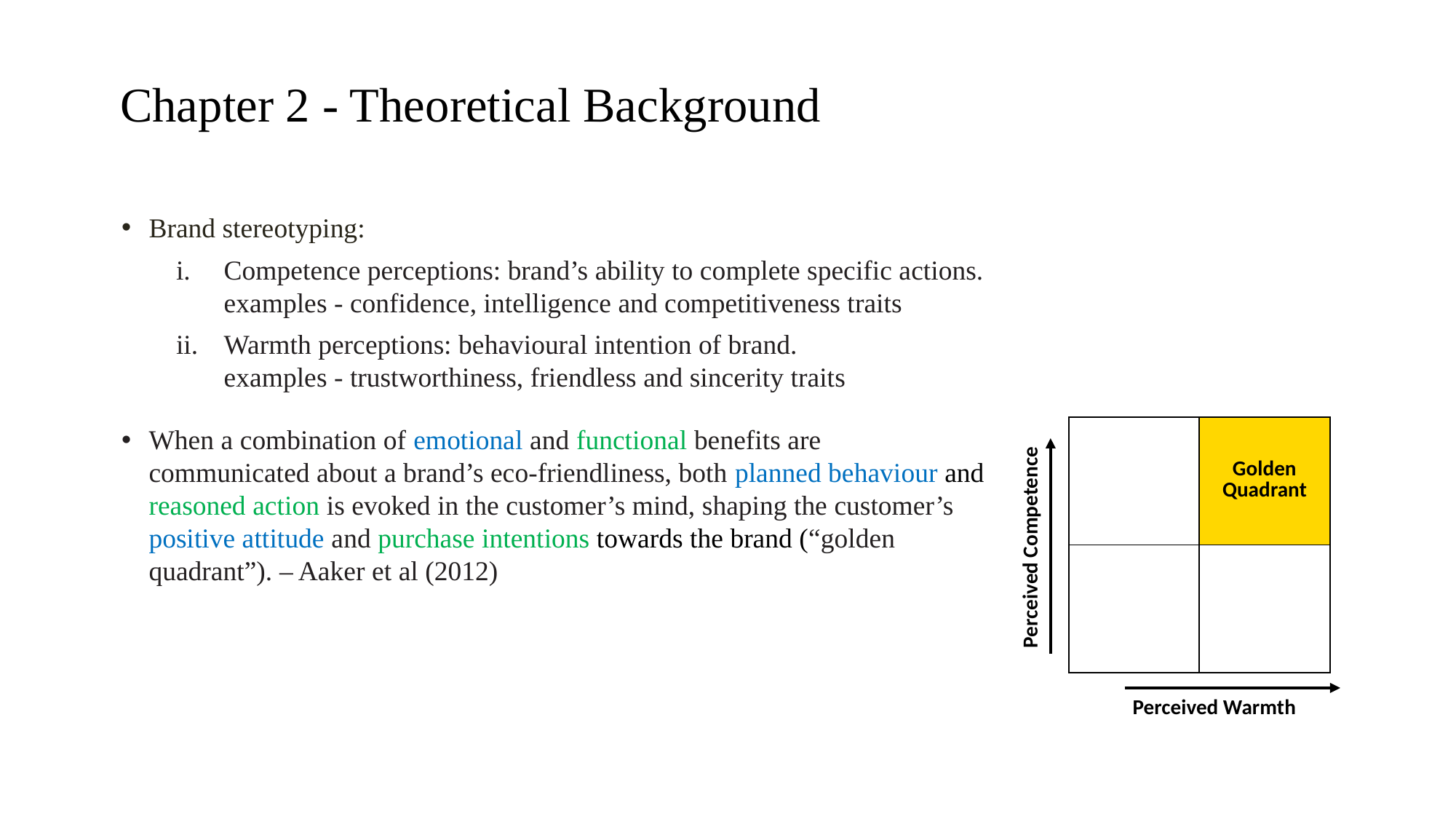

# Chapter 2 - Theoretical Background
Brand stereotyping:
Competence perceptions: brand’s ability to complete specific actions.
examples - confidence, intelligence and competitiveness traits
Warmth perceptions: behavioural intention of brand.
examples - trustworthiness, friendless and sincerity traits
When a combination of emotional and functional benefits are communicated about a brand’s eco-friendliness, both planned behaviour and reasoned action is evoked in the customer’s mind, shaping the customer’s positive attitude and purchase intentions towards the brand (“golden quadrant”). – Aaker et al (2012)

|  | Golden Quadrant |
| --- | --- |
|  |  |
Perceived Competence
Perceived Warmth